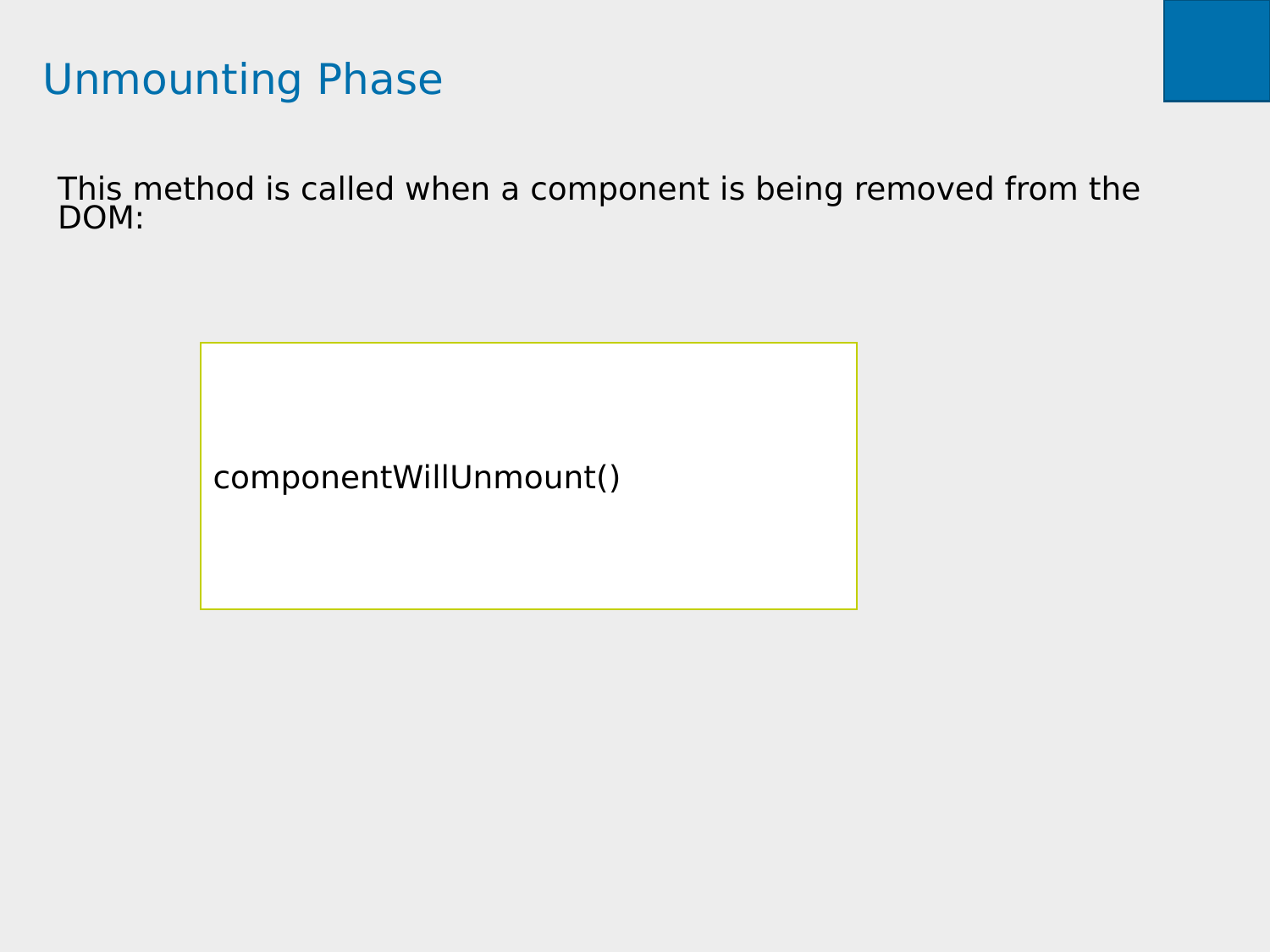

# Unmounting Phase
This method is called when a component is being removed from the DOM:

componentWillUnmount()